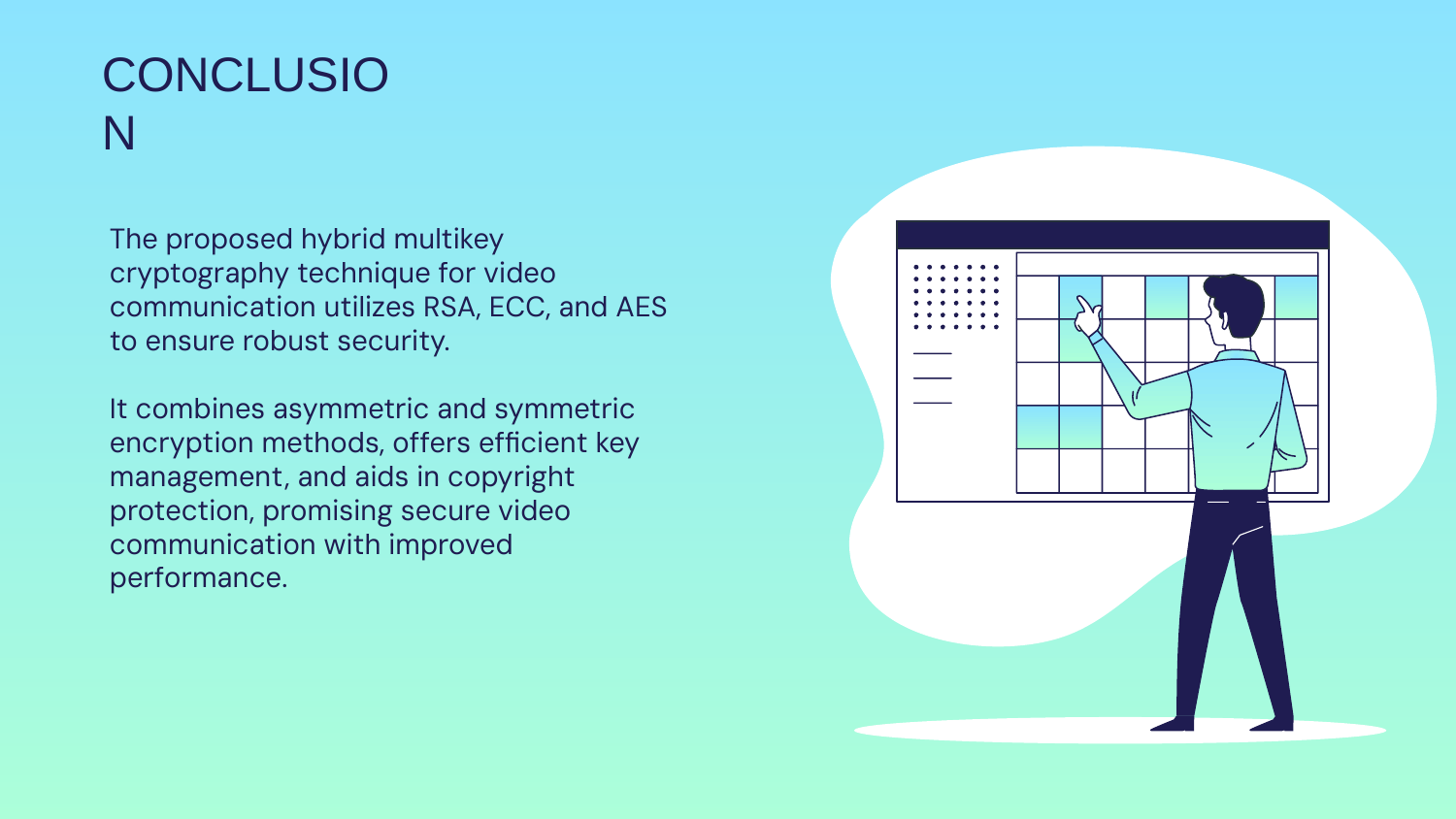

CONCLUSION

The proposed hybrid multikey cryptography technique for video communication utilizes RSA, ECC, and AES to ensure robust security.

It combines asymmetric and symmetric encryption methods, offers efficient key management, and aids in copyright protection, promising secure video communication with improved performance.